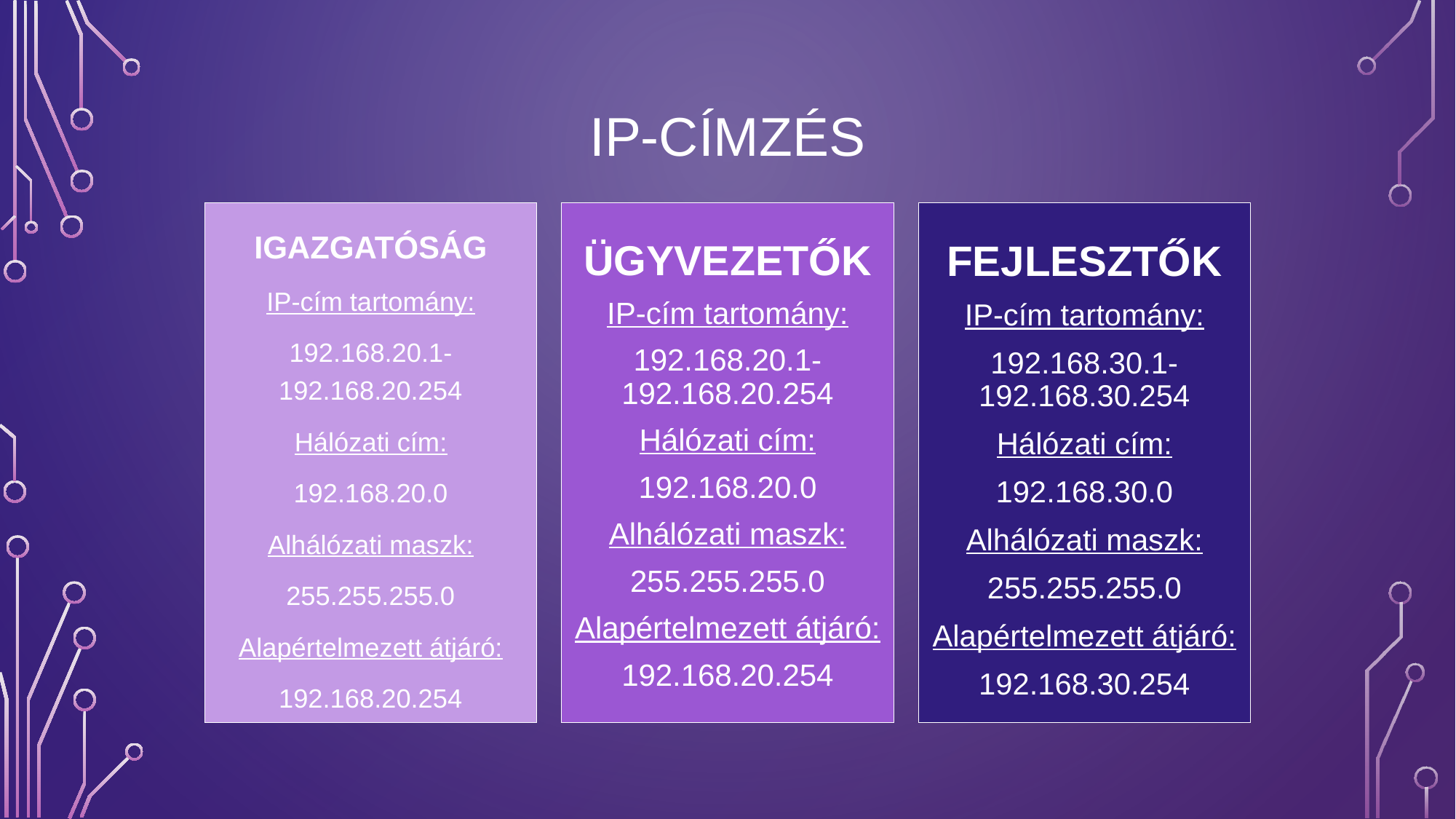

# IP-címzés
IGAZGATÓSÁG
IP-cím tartomány:
192.168.20.1-192.168.20.254
Hálózati cím:
192.168.20.0
Alhálózati maszk:
255.255.255.0
Alapértelmezett átjáró:
192.168.20.254
FEJLESZTŐK
IP-cím tartomány:
192.168.30.1-192.168.30.254
Hálózati cím:
192.168.30.0
Alhálózati maszk:
255.255.255.0
Alapértelmezett átjáró:
192.168.30.254

ÜGYVEZETŐK
IP-cím tartomány:
192.168.20.1-192.168.20.254
Hálózati cím:
192.168.20.0
Alhálózati maszk:
255.255.255.0
Alapértelmezett átjáró:
192.168.20.254